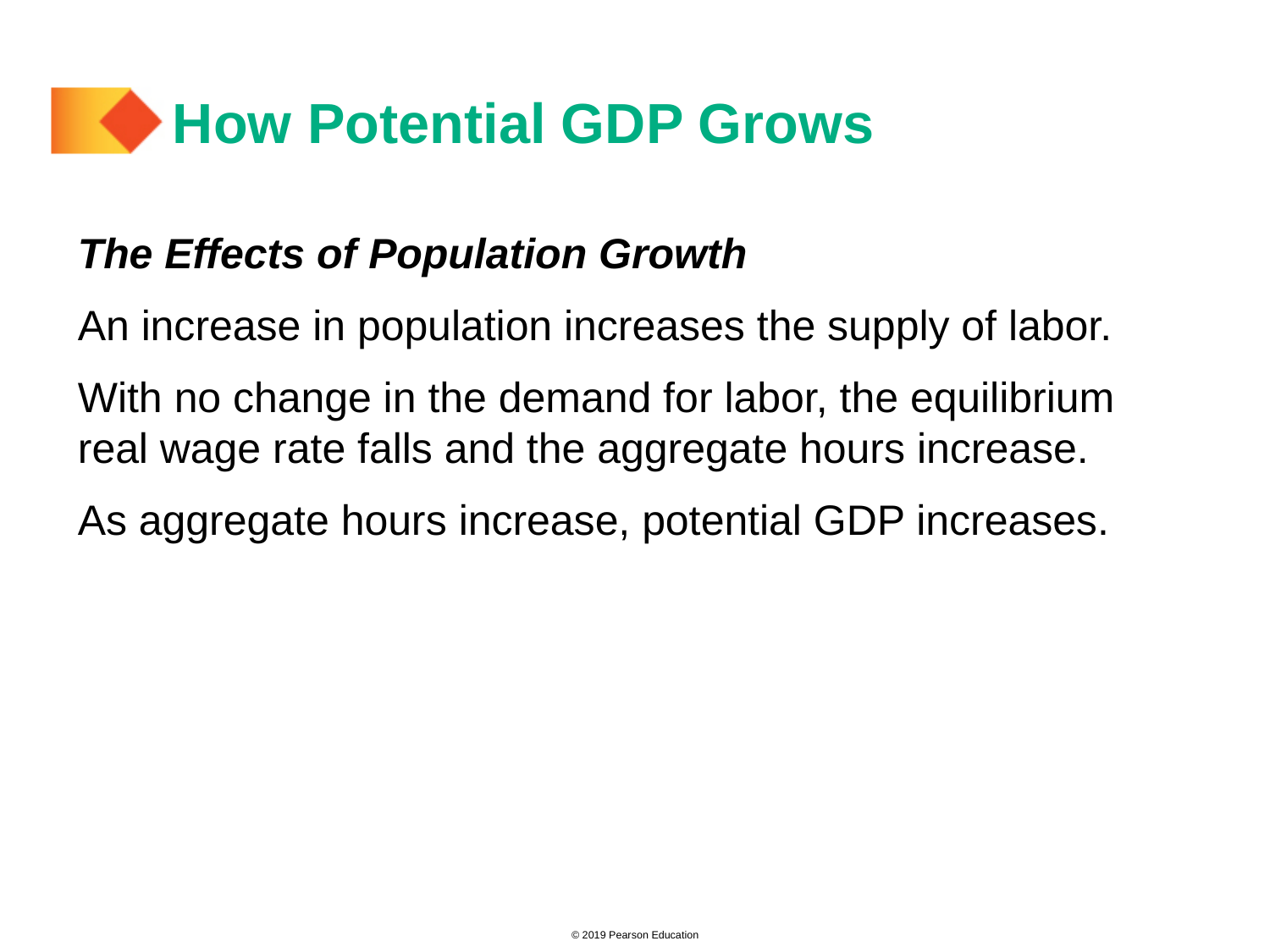

# How Potential GDP Grows
The Effects of Population Growth
An increase in population increases the supply of labor.
With no change in the demand for labor, the equilibrium real wage rate falls and the aggregate hours increase.
As aggregate hours increase, potential GDP increases.